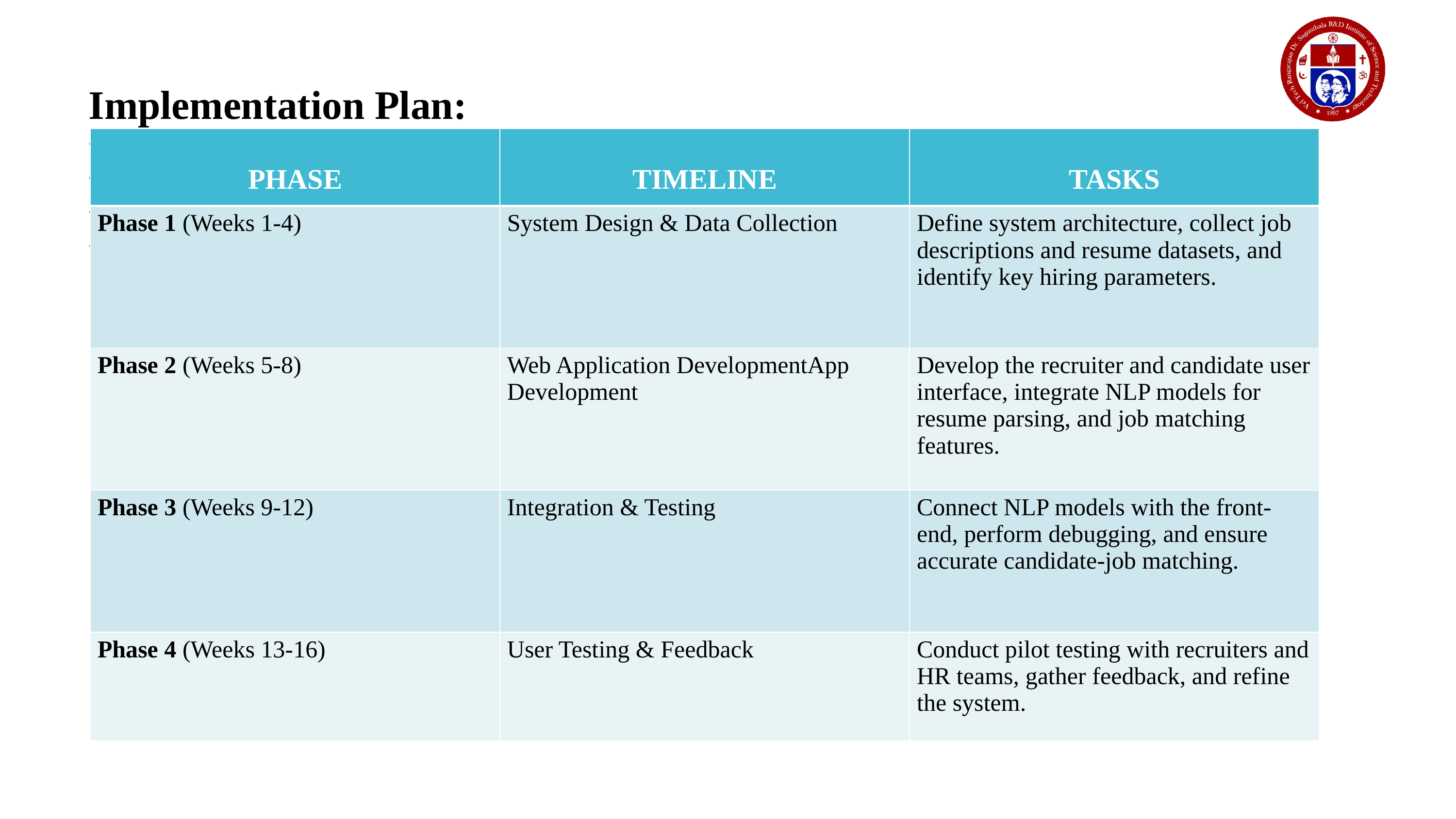

Implementation Plan:
Phase 1 (Weeks 1-4): Hardware design and sensor integration.
Phase 2 (Weeks 5-8): Software development for data acquisition and processing.
Phase 3 (Weeks 9-12): Mobile app development and user interface design.
Phase 4 (Weeks 13-16): System testing and evaluation.
| PHASE | TIMELINE | TASKS |
| --- | --- | --- |
| Phase 1 (Weeks 1-4) | System Design & Data Collection | Define system architecture, collect job descriptions and resume datasets, and identify key hiring parameters. |
| Phase 2 (Weeks 5-8) | Web Application DevelopmentApp Development | Develop the recruiter and candidate user interface, integrate NLP models for resume parsing, and job matching features. |
| Phase 3 (Weeks 9-12) | Integration & Testing | Connect NLP models with the front-end, perform debugging, and ensure accurate candidate-job matching. |
| Phase 4 (Weeks 13-16) | User Testing & Feedback | Conduct pilot testing with recruiters and HR teams, gather feedback, and refine the system. |